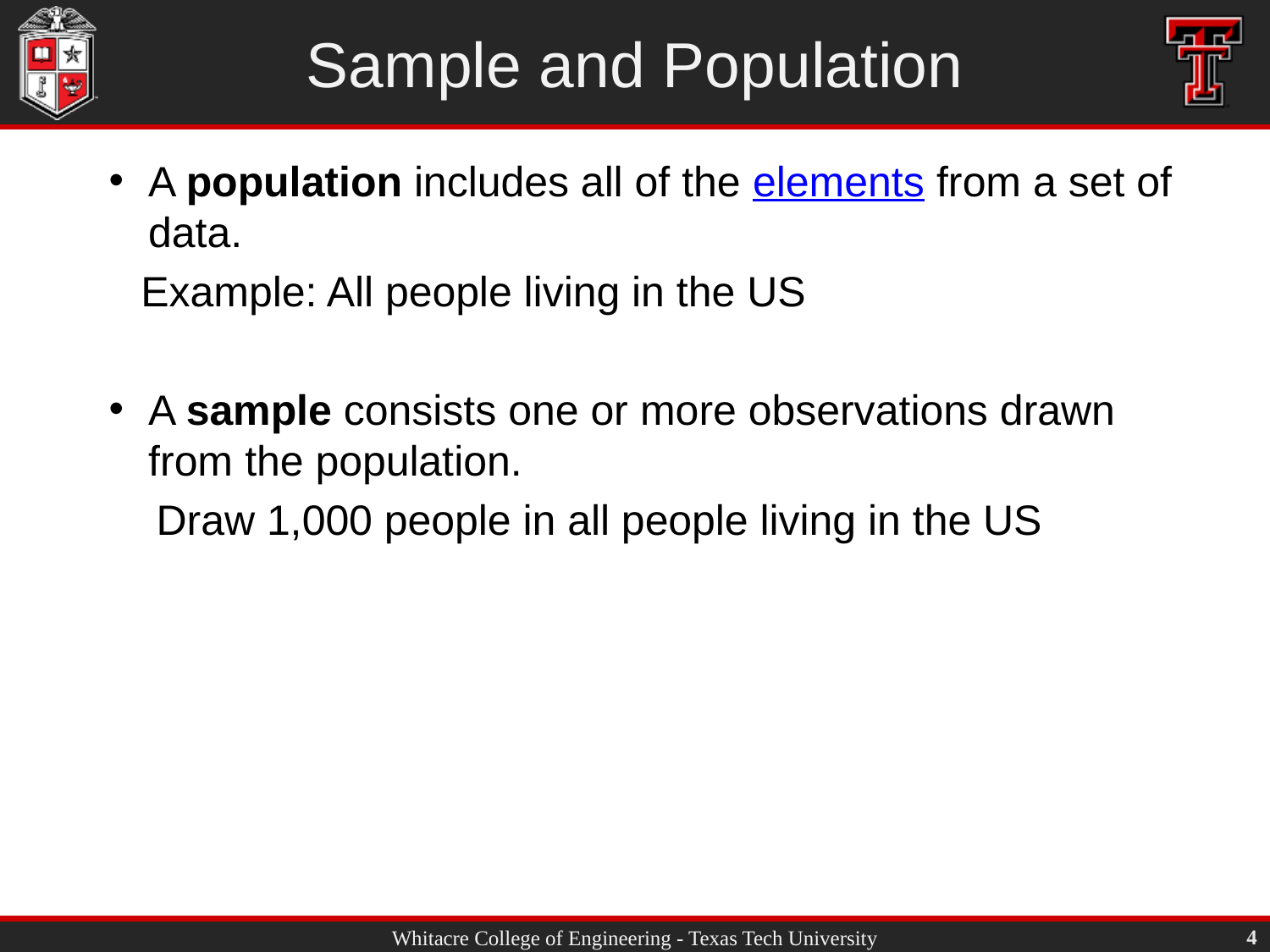

# Sample and Population
A population includes all of the elements from a set of data.
Example: All people living in the US

A sample consists one or more observations drawn from the population.
    Draw 1,000 people in all people living in the US
4